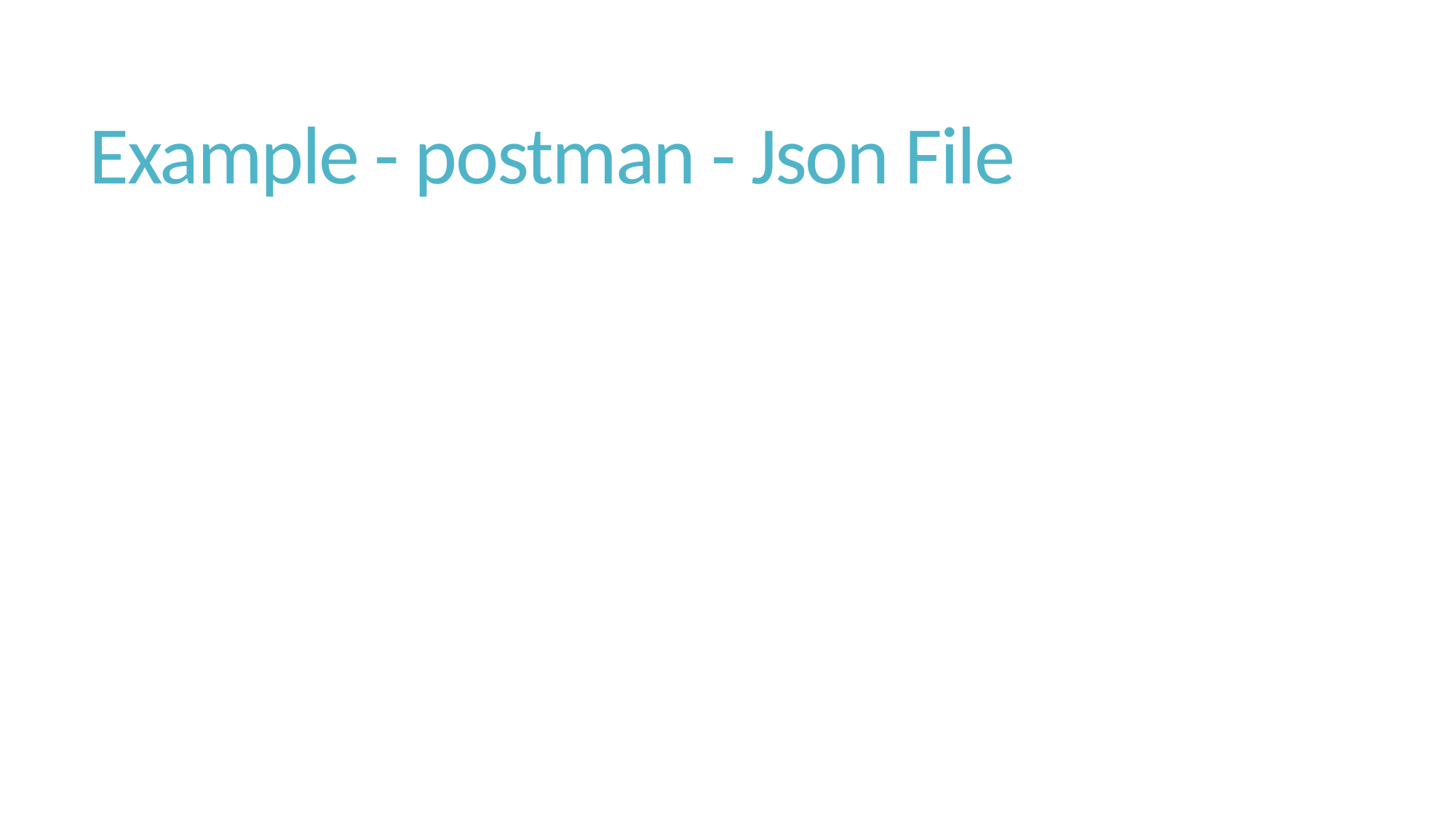

# Example - postman - Json File